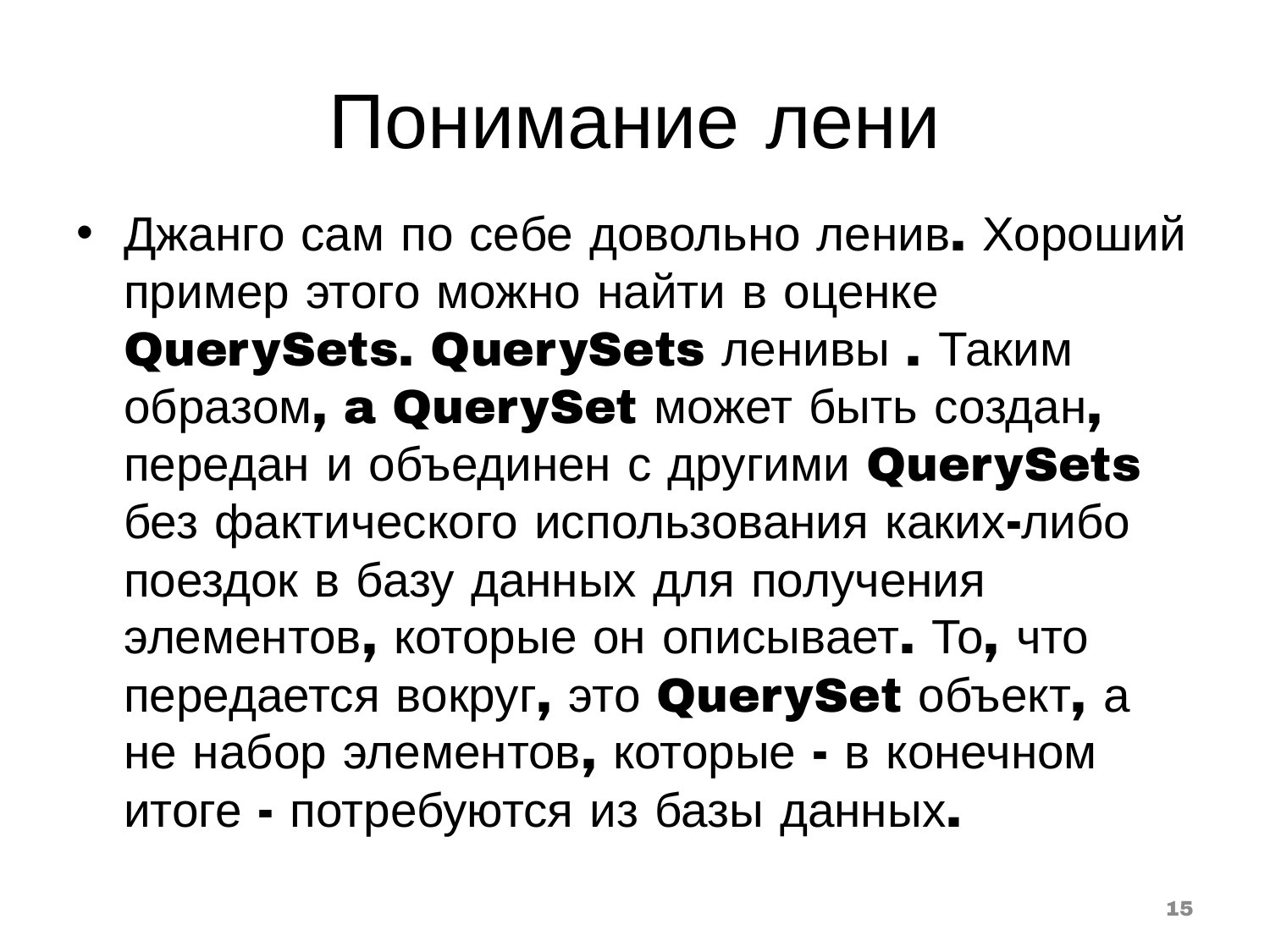

# Понимание лени
Джанго сам по себе довольно ленив. Хороший пример этого можно найти в оценке QuerySets. QuerySets ленивы . Таким образом, a QuerySet может быть создан, передан и объединен с другими QuerySets без фактического использования каких-либо поездок в базу данных для получения элементов, которые он описывает. То, что передается вокруг, это QuerySet объект, а не набор элементов, которые - в конечном итоге - потребуются из базы данных.
15